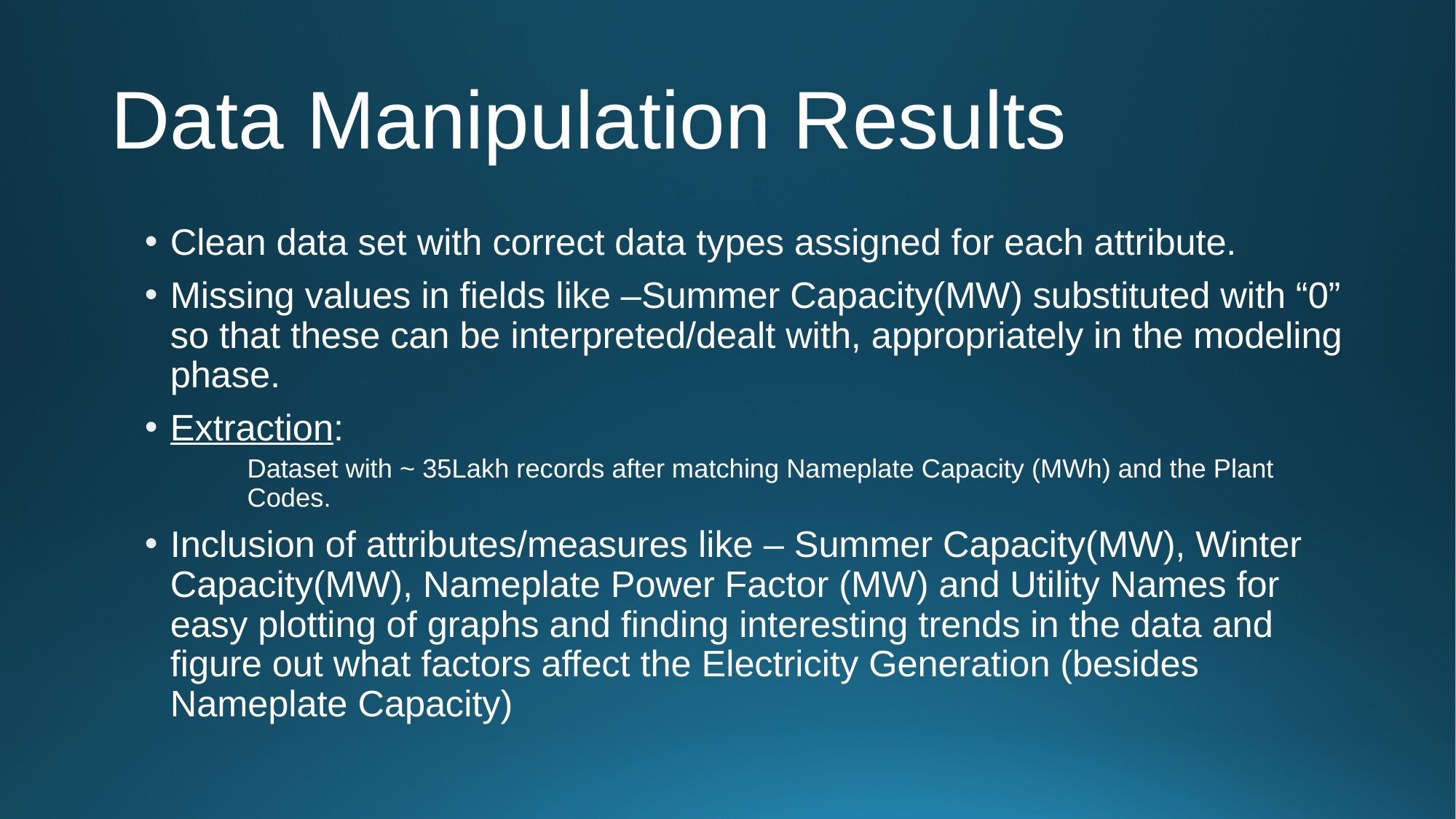

# Data Manipulation Results
Clean data set with correct data types assigned for each attribute.
Missing values in fields like –Summer Capacity(MW) substituted with “0” so that these can be interpreted/dealt with, appropriately in the modeling phase.
Extraction:
Dataset with ~ 35Lakh records after matching Nameplate Capacity (MWh) and the Plant Codes.
Inclusion of attributes/measures like – Summer Capacity(MW), Winter Capacity(MW), Nameplate Power Factor (MW) and Utility Names for easy plotting of graphs and finding interesting trends in the data and figure out what factors affect the Electricity Generation (besides Nameplate Capacity)